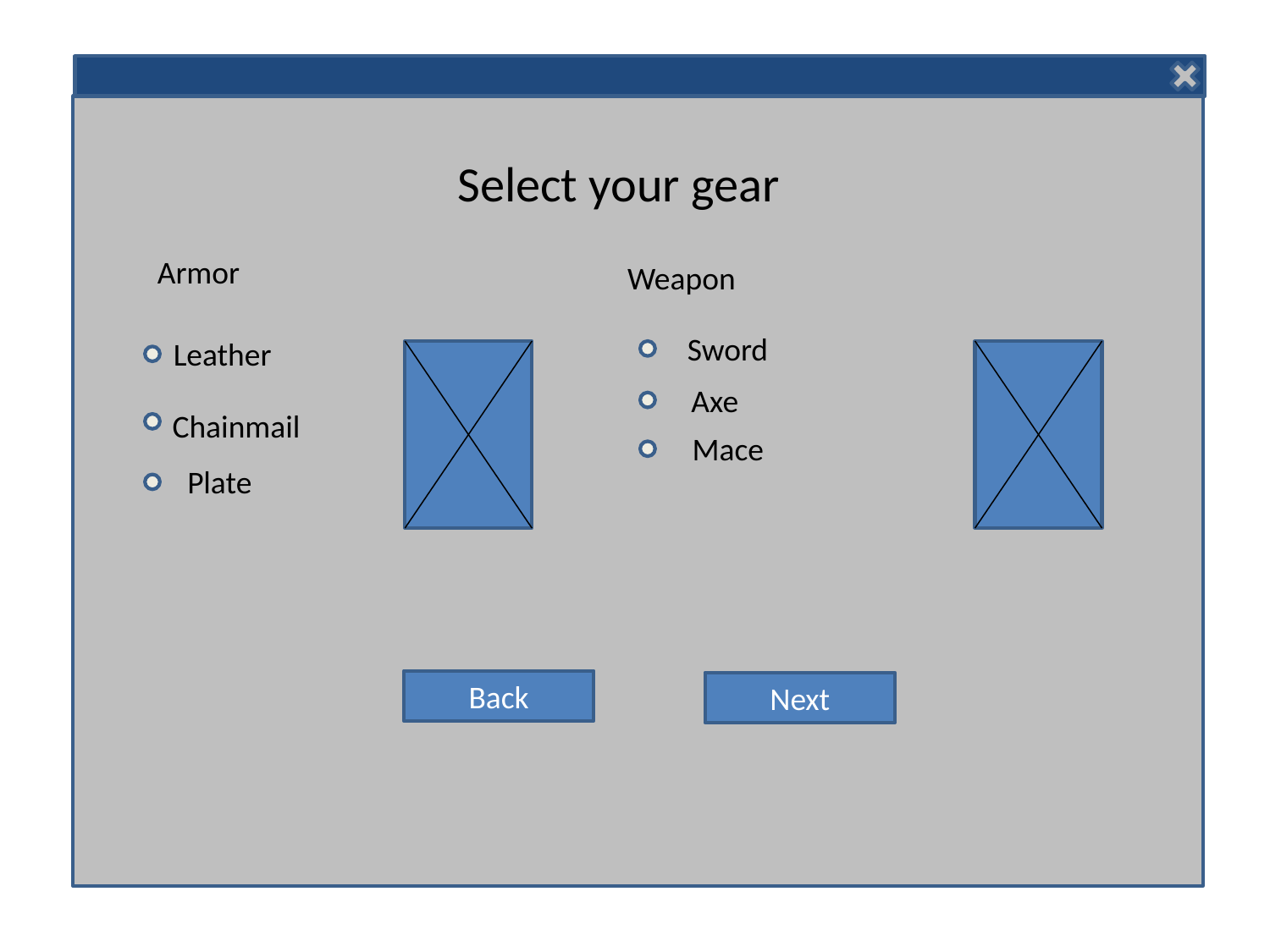

Select your gear
Armor
Weapon
Sword
Leather

Axe

Chainmail

Mace

Plate

Back
Next